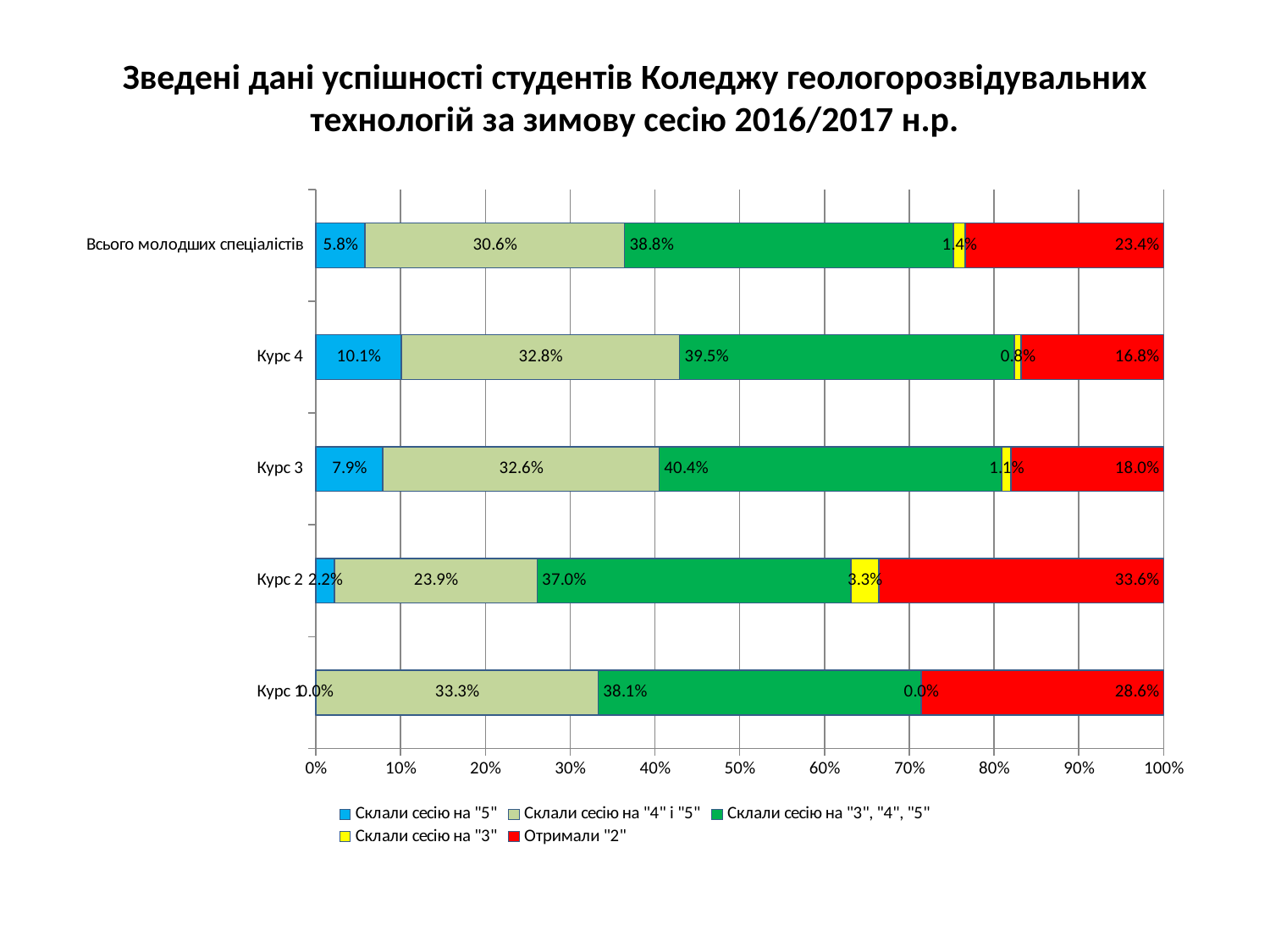

# Зведені дані успішності студентів Коледжу геологорозвідувальних технологій за зимову сесію 2016/2017 н.р.

### Chart

| Category | Склали сесію на "5" | Склали сесію на "4" і "5" | Склали сесію на "3", "4", "5" | Склали сесію на "3" | Отримали "2" |
|---|---|---|---|---|---|
| Курс 1 | 0.0 | 0.33300000000000013 | 0.3810000000000001 | 0.0 | 0.2860000000000001 |
| Курс 2 | 0.022 | 0.23900000000000005 | 0.3700000000000001 | 0.033 | 0.33600000000000013 |
| Курс 3 | 0.07900000000000003 | 0.3260000000000001 | 0.4040000000000001 | 0.010999999999999998 | 0.18000000000000005 |
| Курс 4 | 0.10100000000000002 | 0.3280000000000001 | 0.39500000000000013 | 0.008000000000000005 | 0.168 |
| Всього молодших спеціалістів | 0.058 | 0.30600000000000016 | 0.3880000000000001 | 0.014 | 0.234 |